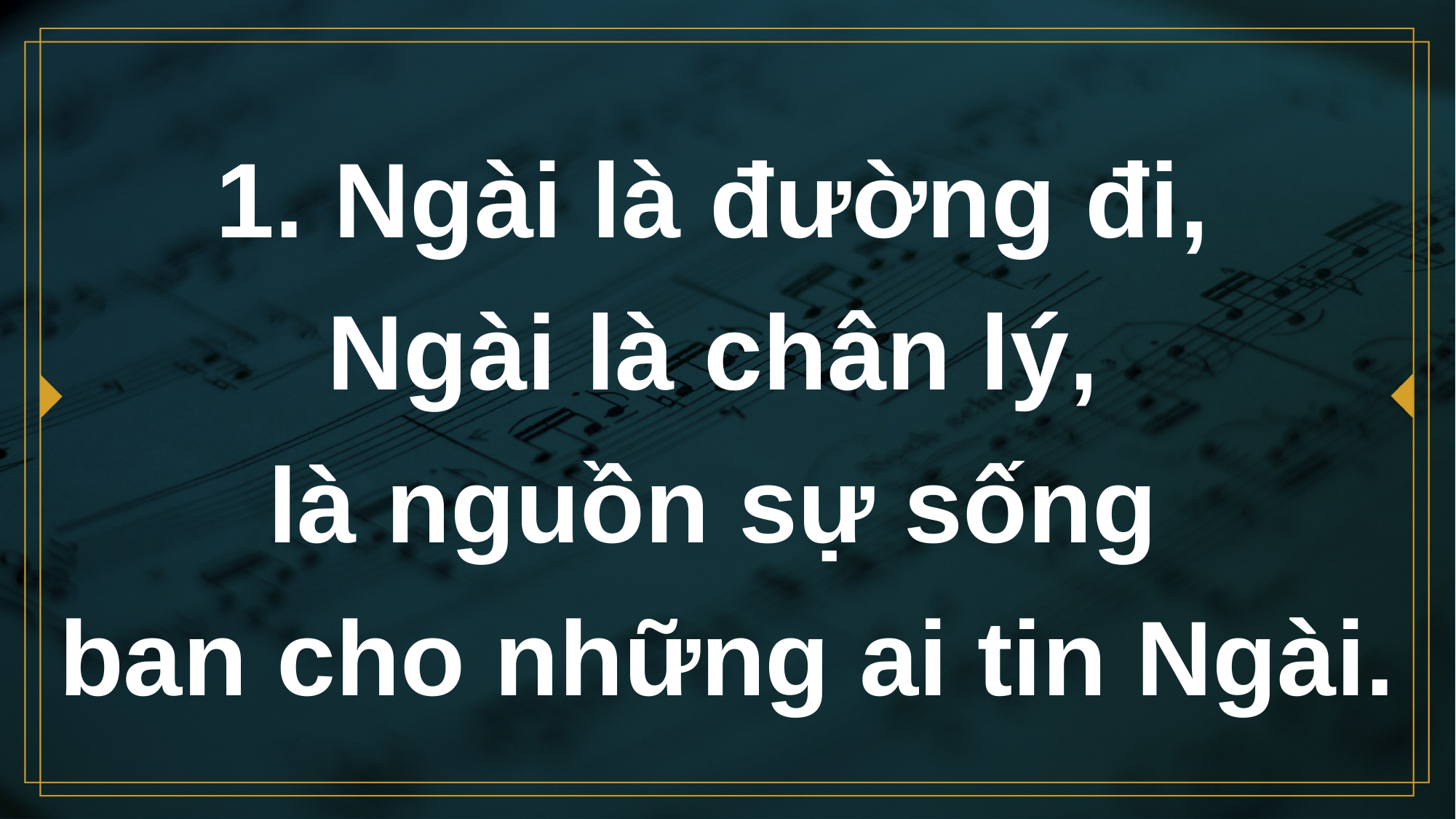

# 1. Ngài là đường đi, Ngài là chân lý,
là nguồn sự sống
ban cho những ai tin Ngài.